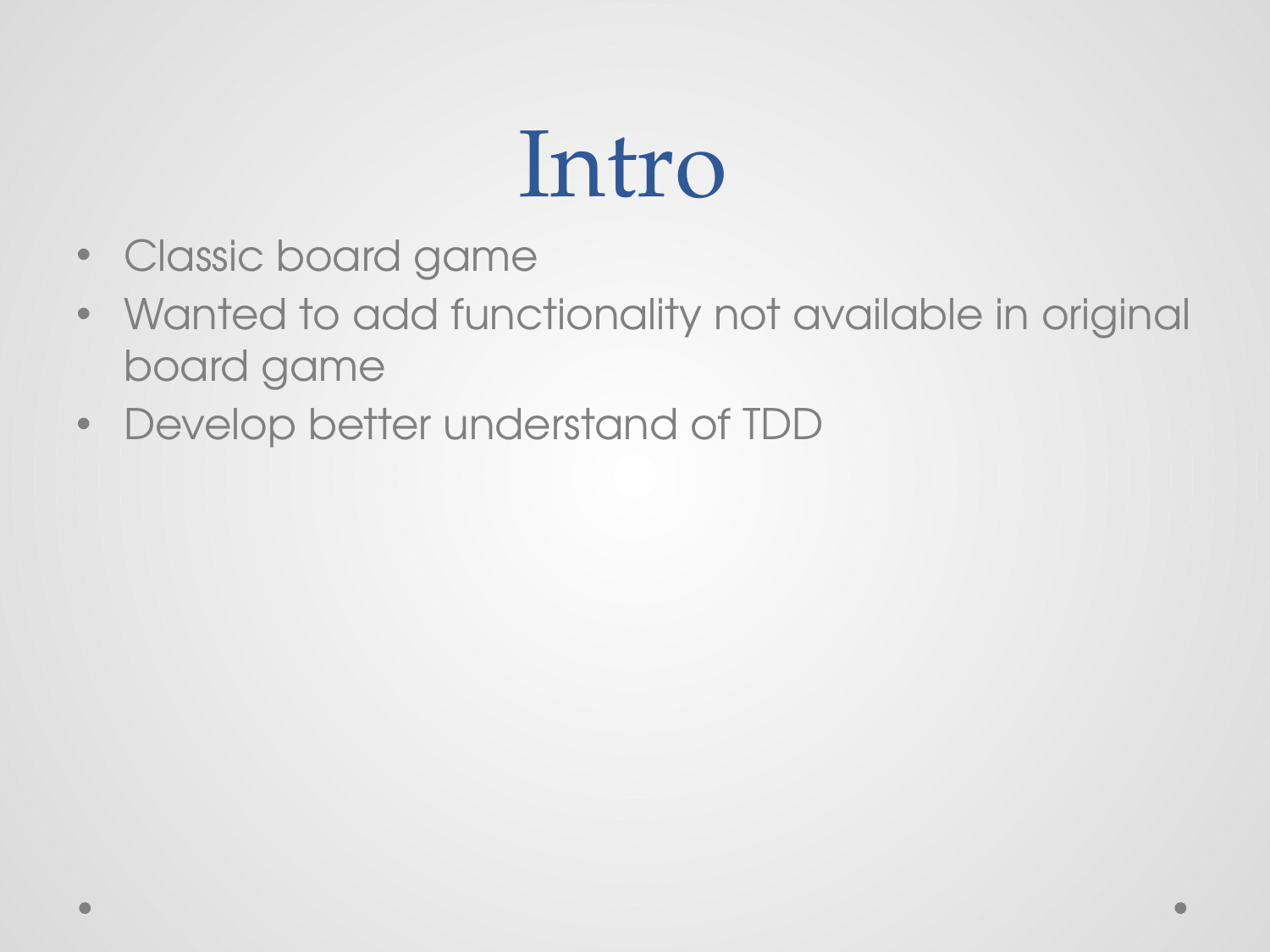

# Intro
Classic board game
Wanted to add functionality not available in original board game
Develop better understand of TDD